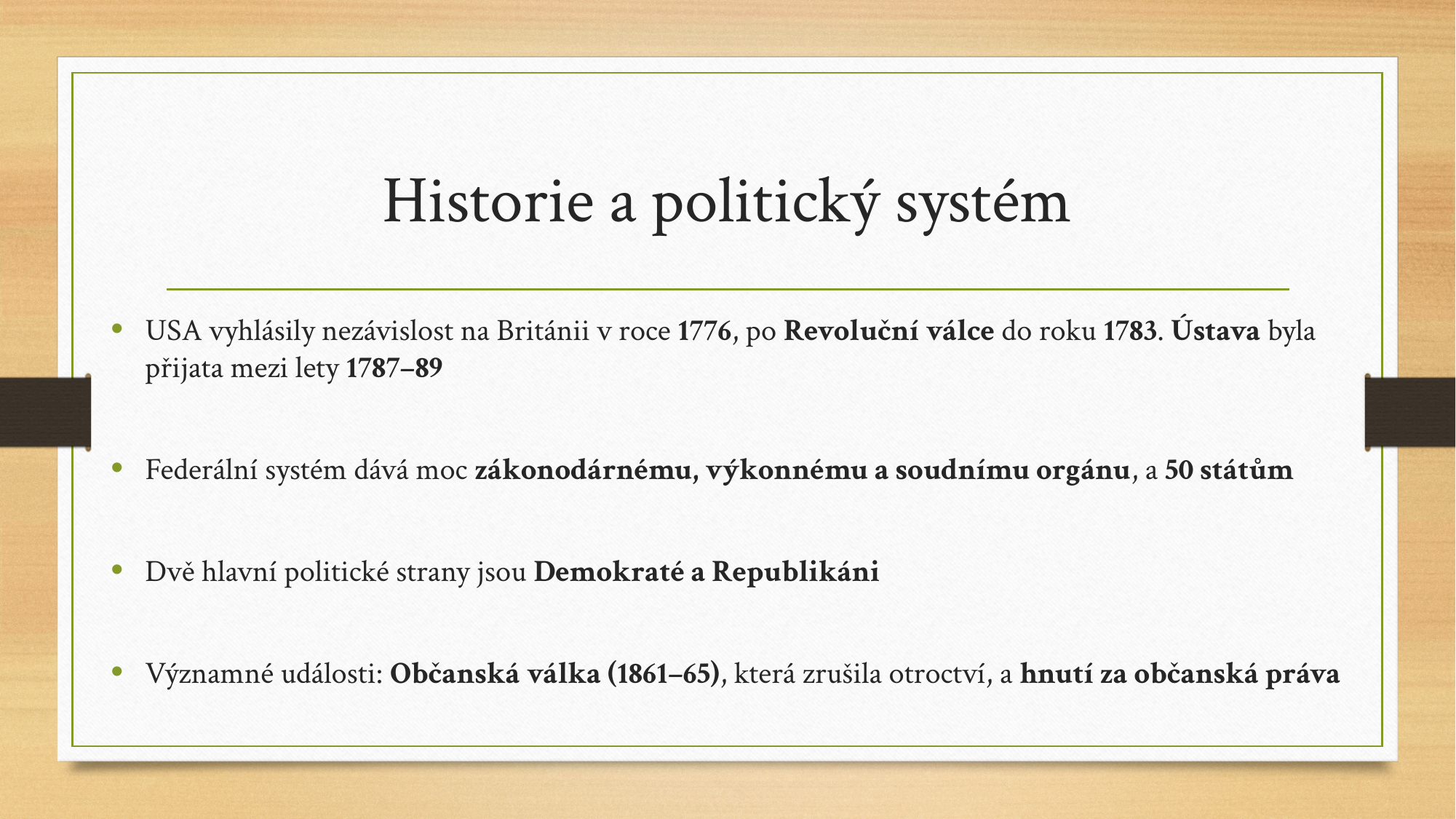

# Historie a politický systém
USA vyhlásily nezávislost na Británii v roce 1776, po Revoluční válce do roku 1783. Ústava byla přijata mezi lety 1787–89

Federální systém dává moc zákonodárnému, výkonnému a soudnímu orgánu, a 50 státům

Dvě hlavní politické strany jsou Demokraté a Republikáni

Významné události: Občanská válka (1861–65), která zrušila otroctví, a hnutí za občanská práva